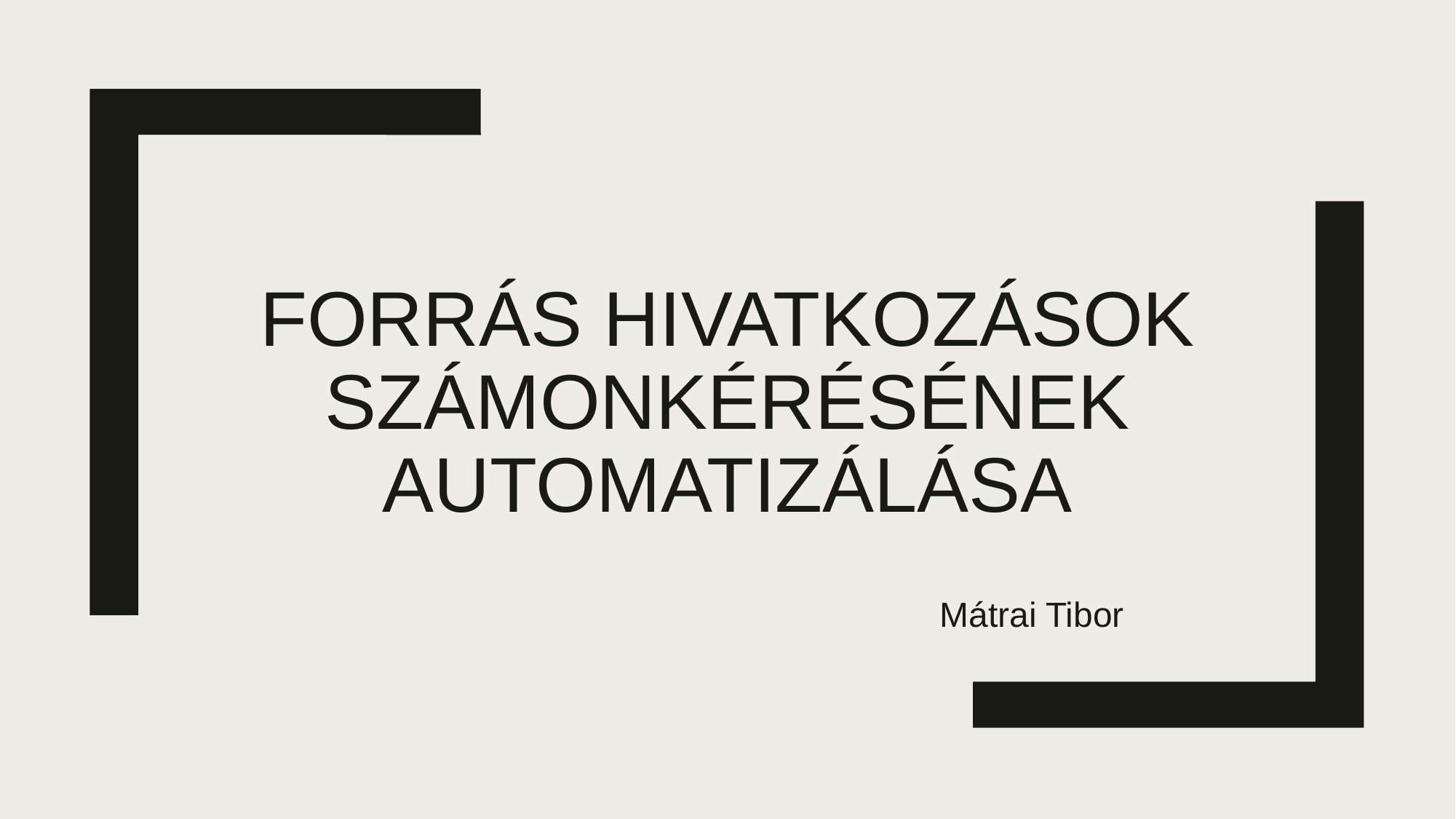

# Forrás Hivatkozások számonkérésének automatizálása
Mátrai Tibor